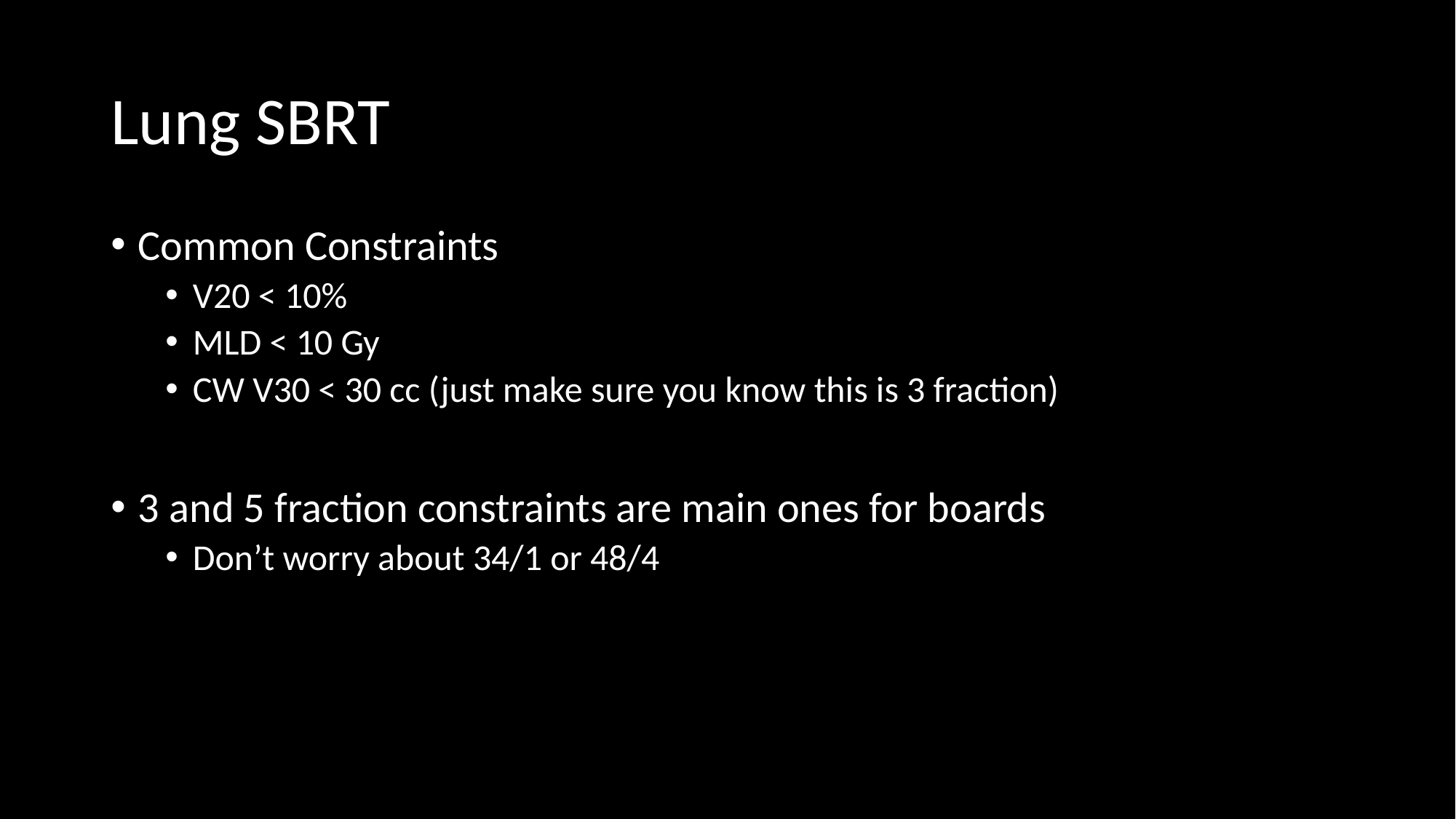

# Lung SBRT
Common Constraints
V20 < 10%
MLD < 10 Gy
CW V30 < 30 cc (just make sure you know this is 3 fraction)

3 and 5 fraction constraints are main ones for boards
Don’t worry about 34/1 or 48/4